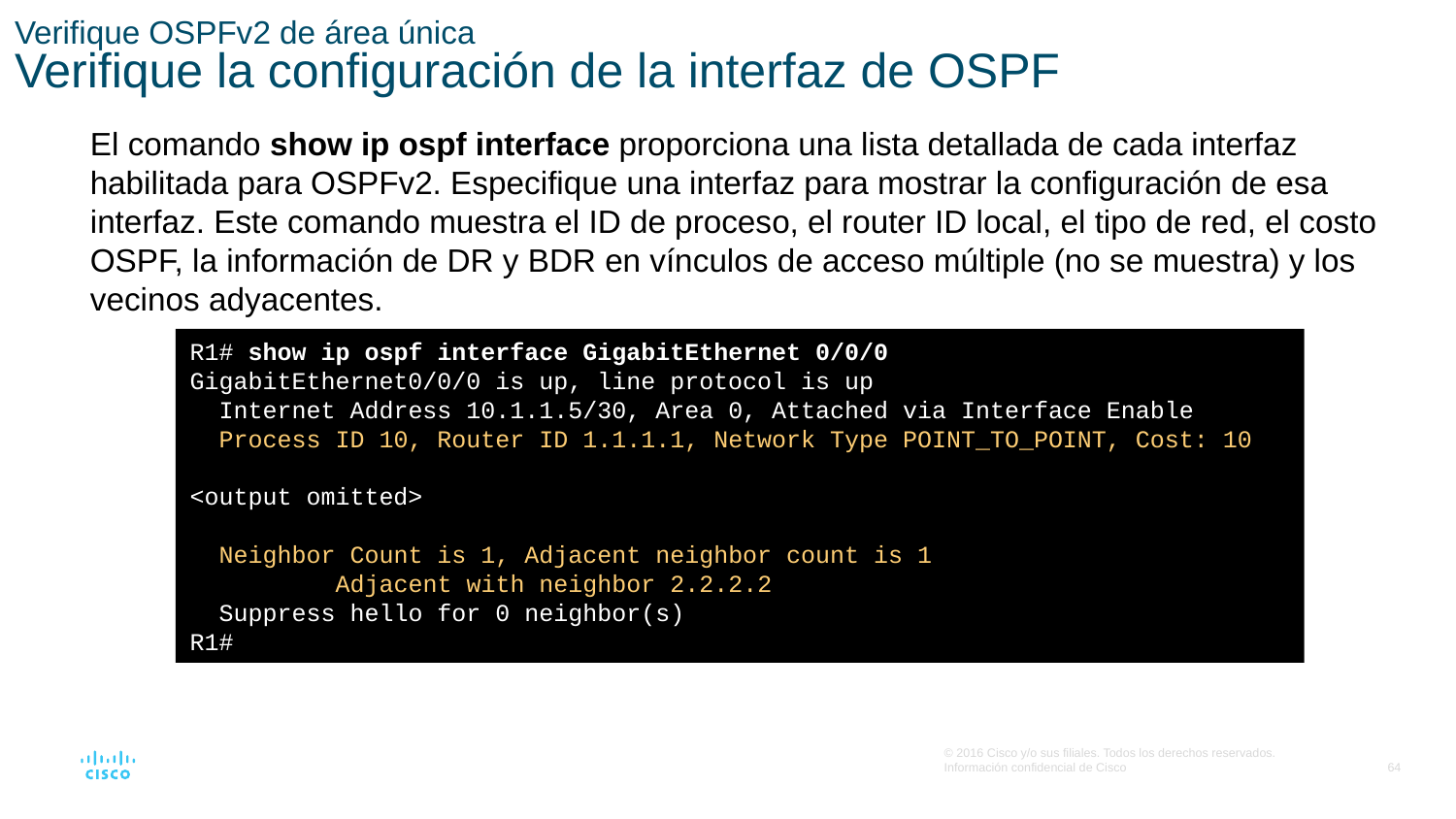

# Verifique OSPFv2 de área única Verifique la configuración de la interfaz de OSPF
El comando show ip ospf interface proporciona una lista detallada de cada interfaz habilitada para OSPFv2. Especifique una interfaz para mostrar la configuración de esa interfaz. Este comando muestra el ID de proceso, el router ID local, el tipo de red, el costo OSPF, la información de DR y BDR en vínculos de acceso múltiple (no se muestra) y los vecinos adyacentes.
R1# show ip ospf interface GigabitEthernet 0/0/0
GigabitEthernet0/0/0 is up, line protocol is up
  Internet Address 10.1.1.5/30, Area 0, Attached via Interface Enable
  Process ID 10, Router ID 1.1.1.1, Network Type POINT_TO_POINT, Cost: 10

<output omitted>

  Neighbor Count is 1, Adjacent neighbor count is 1
  	Adjacent with neighbor 2.2.2.2
  Suppress hello for 0 neighbor(s)
R1#